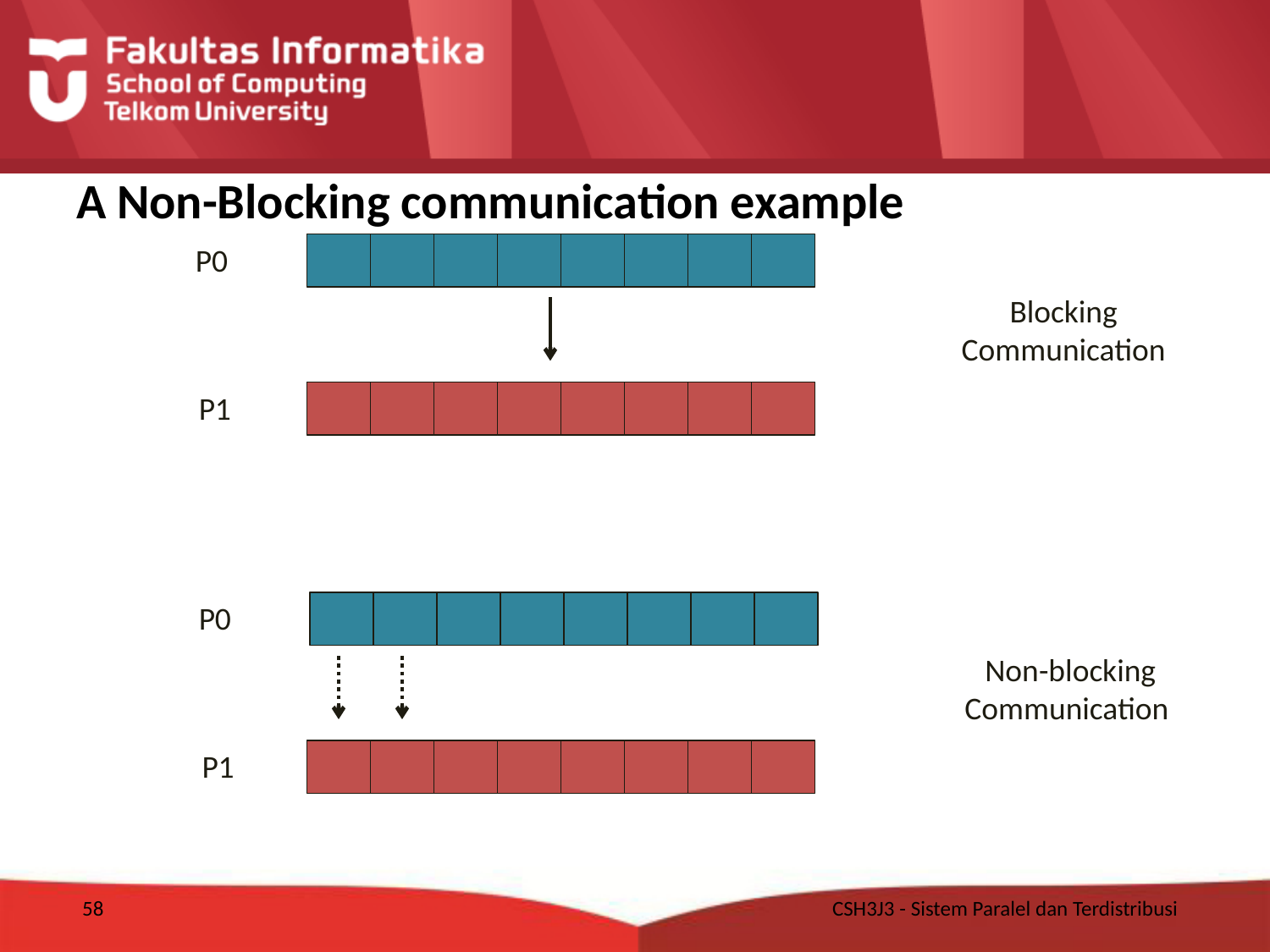

# A Non-Blocking communication example
P0

Blocking Communication
P1

P0

 Non-blocking Communication
P1

58
CSH3J3 - Sistem Paralel dan Terdistribusi